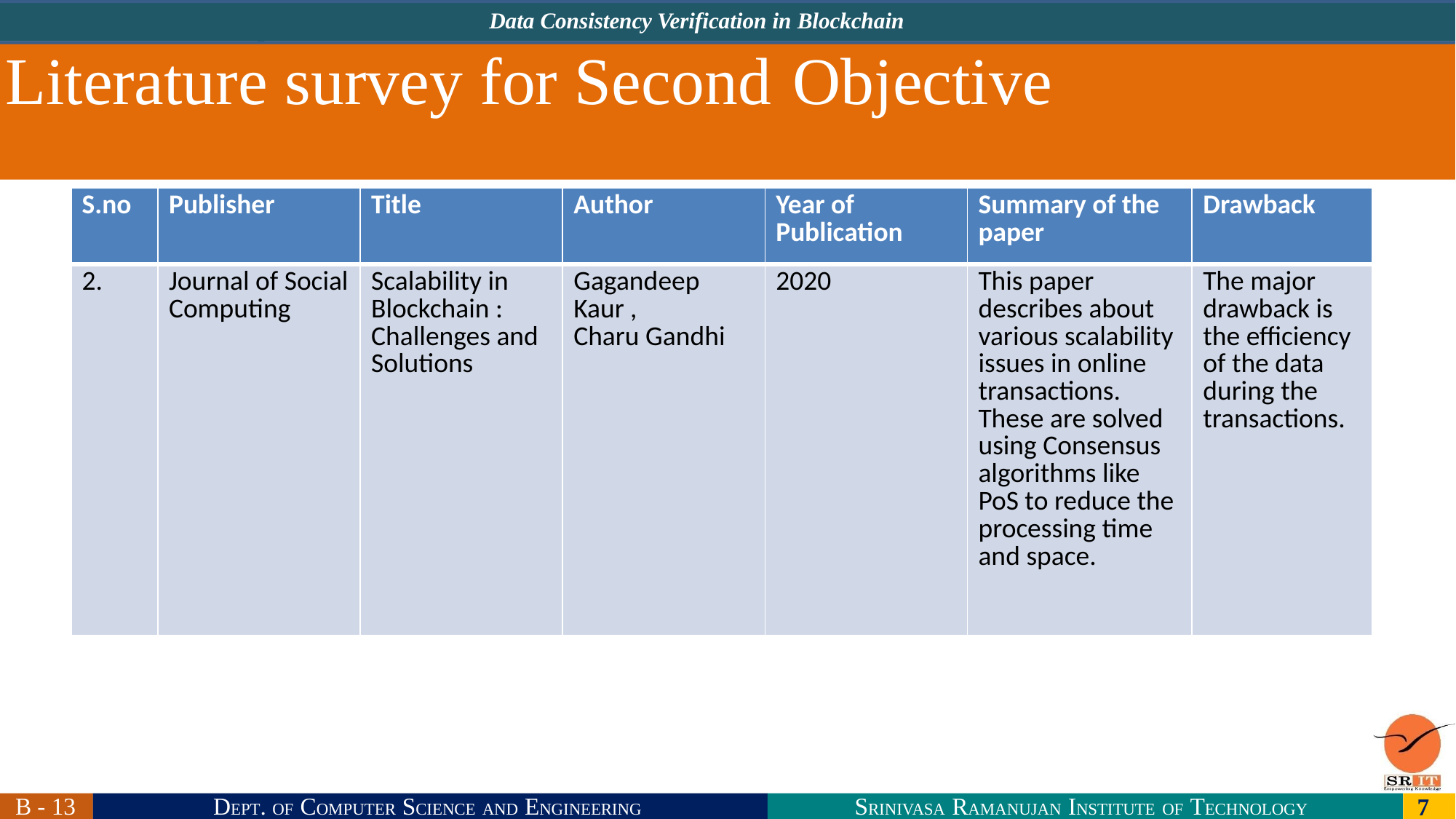

DDDDD
Data Consistency Verification in Blockchain

# Literature survey for Second	Objective

| S.no | Publisher | Title | Author | Year of Publication | Summary of the paper | Drawback |
| --- | --- | --- | --- | --- | --- | --- |
| 2. | Journal of Social Computing | Scalability in Blockchain : Challenges and Solutions | Gagandeep Kaur , Charu Gandhi | 2020 | This paper describes about various scalability issues in online transactions. These are solved using Consensus algorithms like PoS to reduce the processing time and space. | The major drawback is the efficiency of the data during the transactions. |
B - 13
DEPT. OF COMPUTER SCIENCE AND ENGINEERING
SRINIVASA RAMANUJAN INSTITUTE OF TECHNOLOGY
7